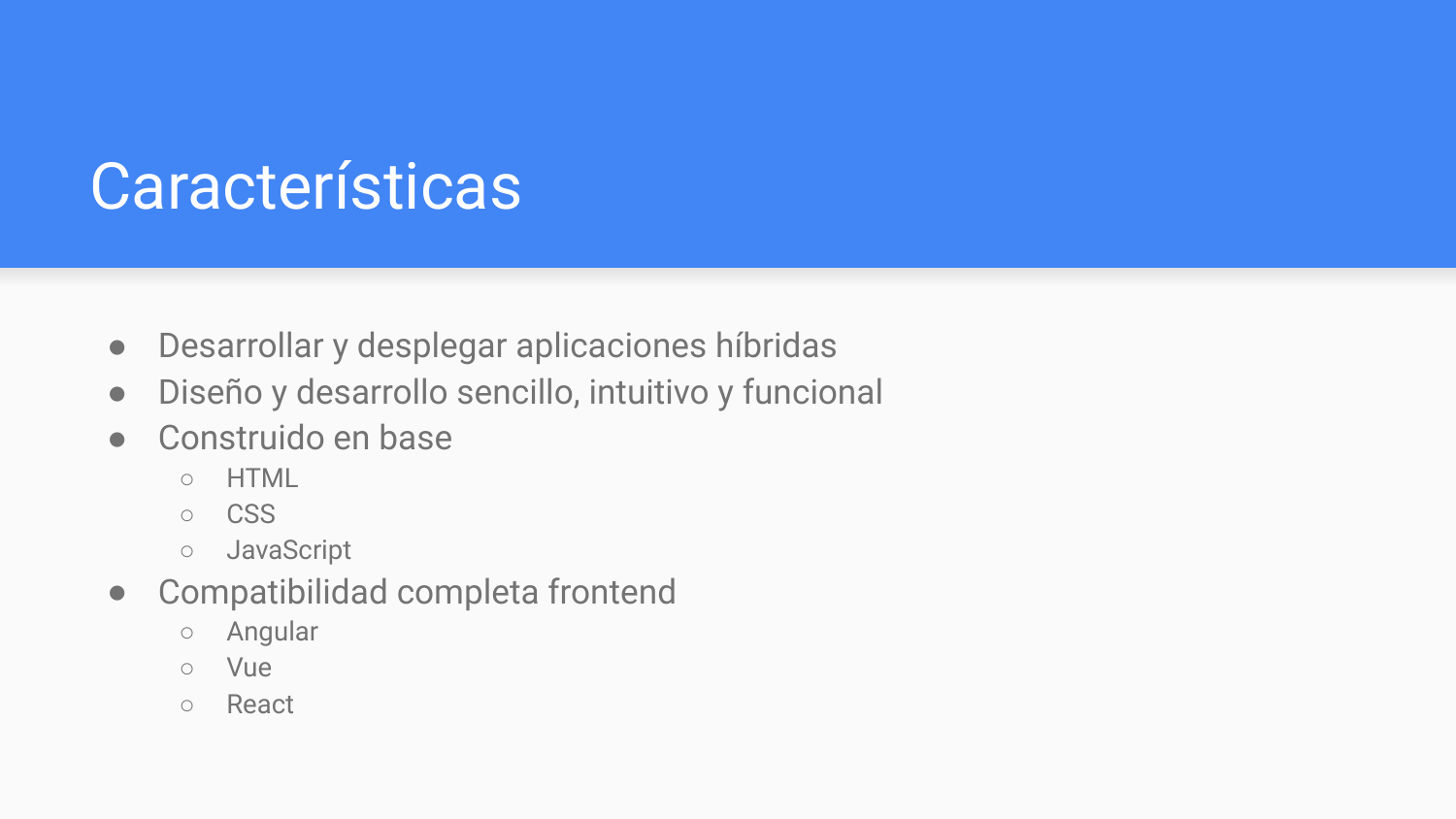

# Características
Desarrollar y desplegar aplicaciones híbridas
Diseño y desarrollo sencillo, intuitivo y funcional
Construido en base
HTML
CSS
JavaScript
Compatibilidad completa frontend
Angular
Vue
React